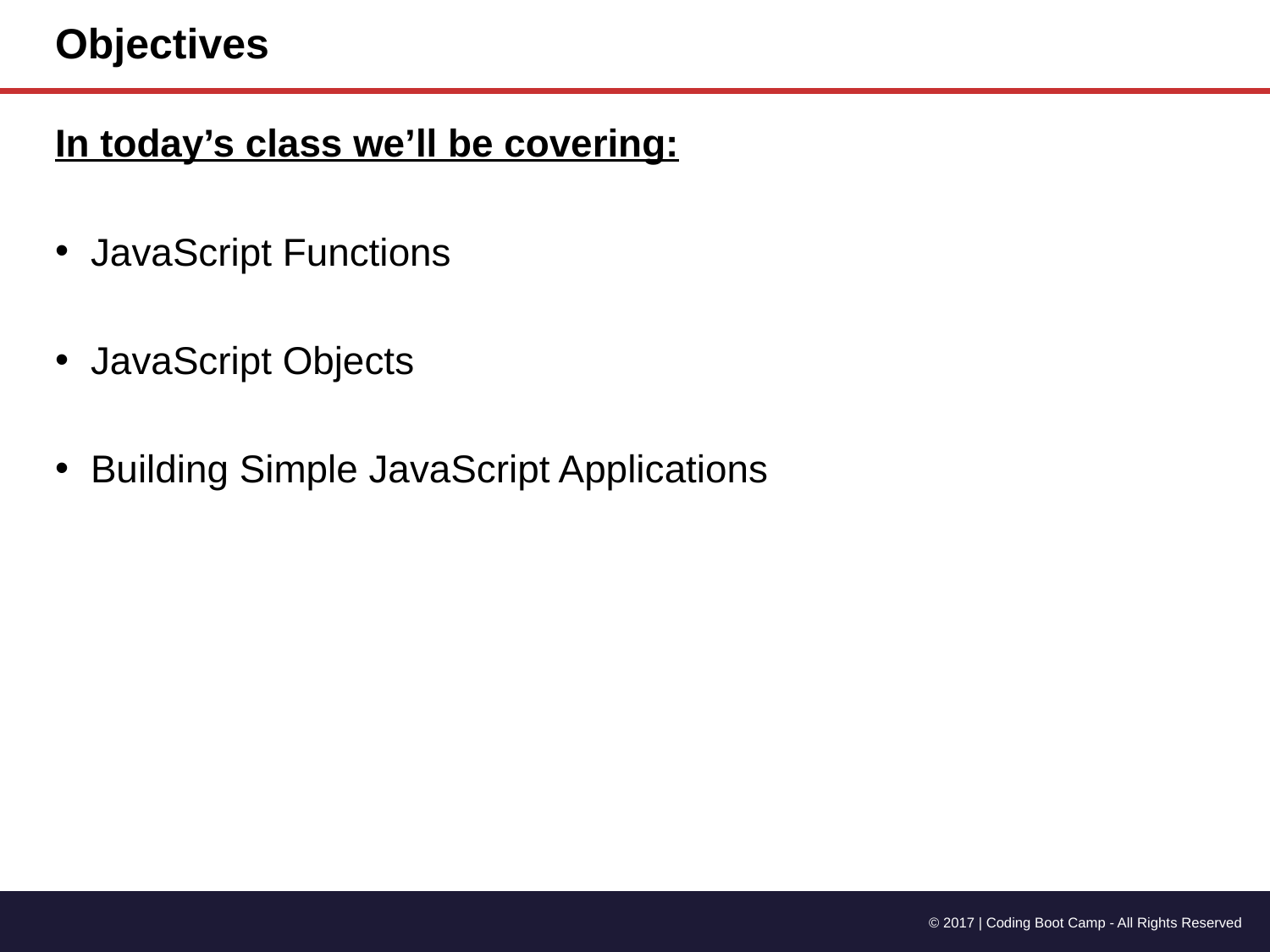

# Objectives
In today’s class we’ll be covering:

JavaScript Functions

JavaScript Objects

Building Simple JavaScript Applications